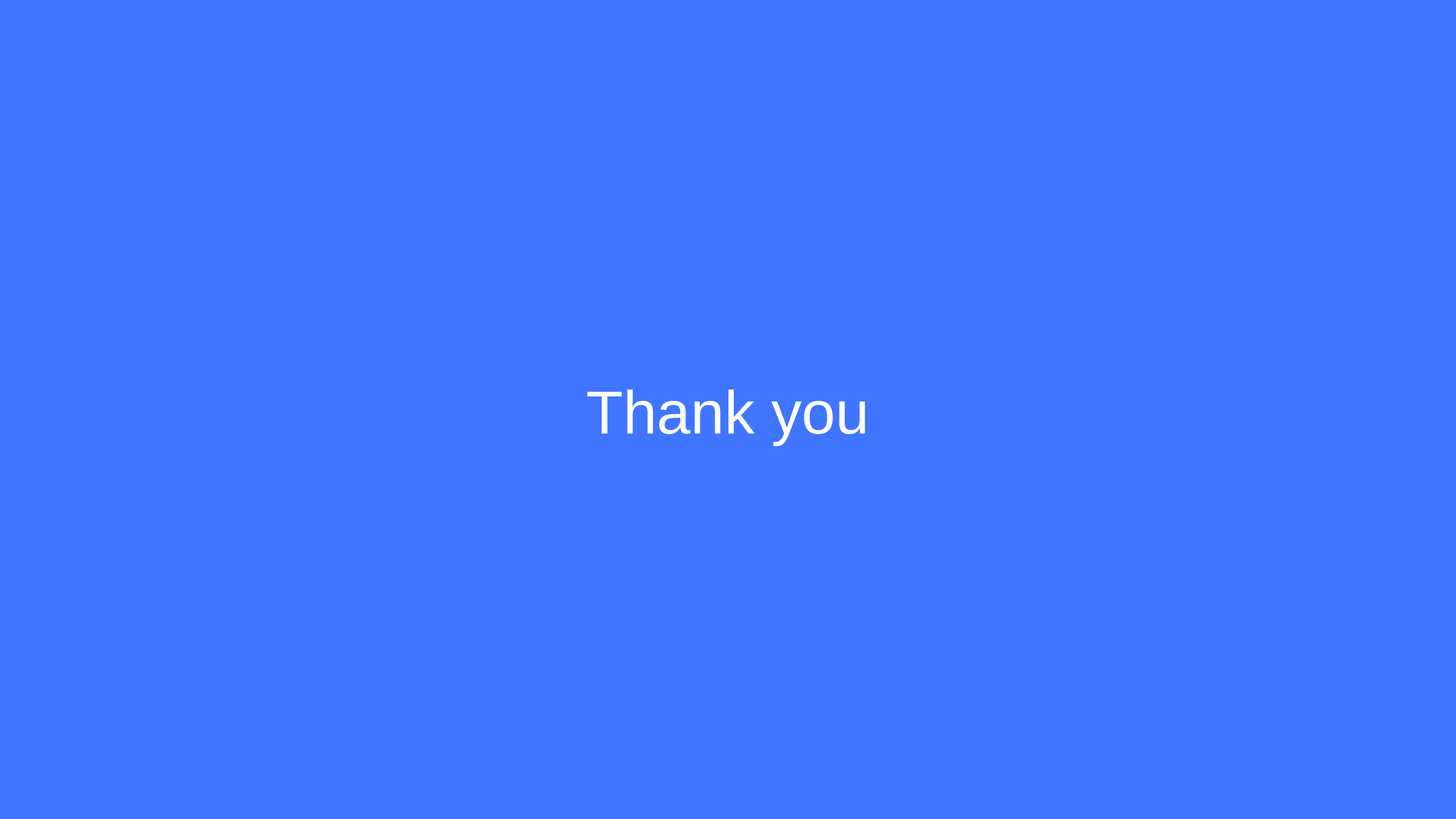

LogicMonitor

Thank you
Lorem ipsum dolor sit amet, ut mei animal recteque, legendos delicata recteque usu ea, ad sea suas.